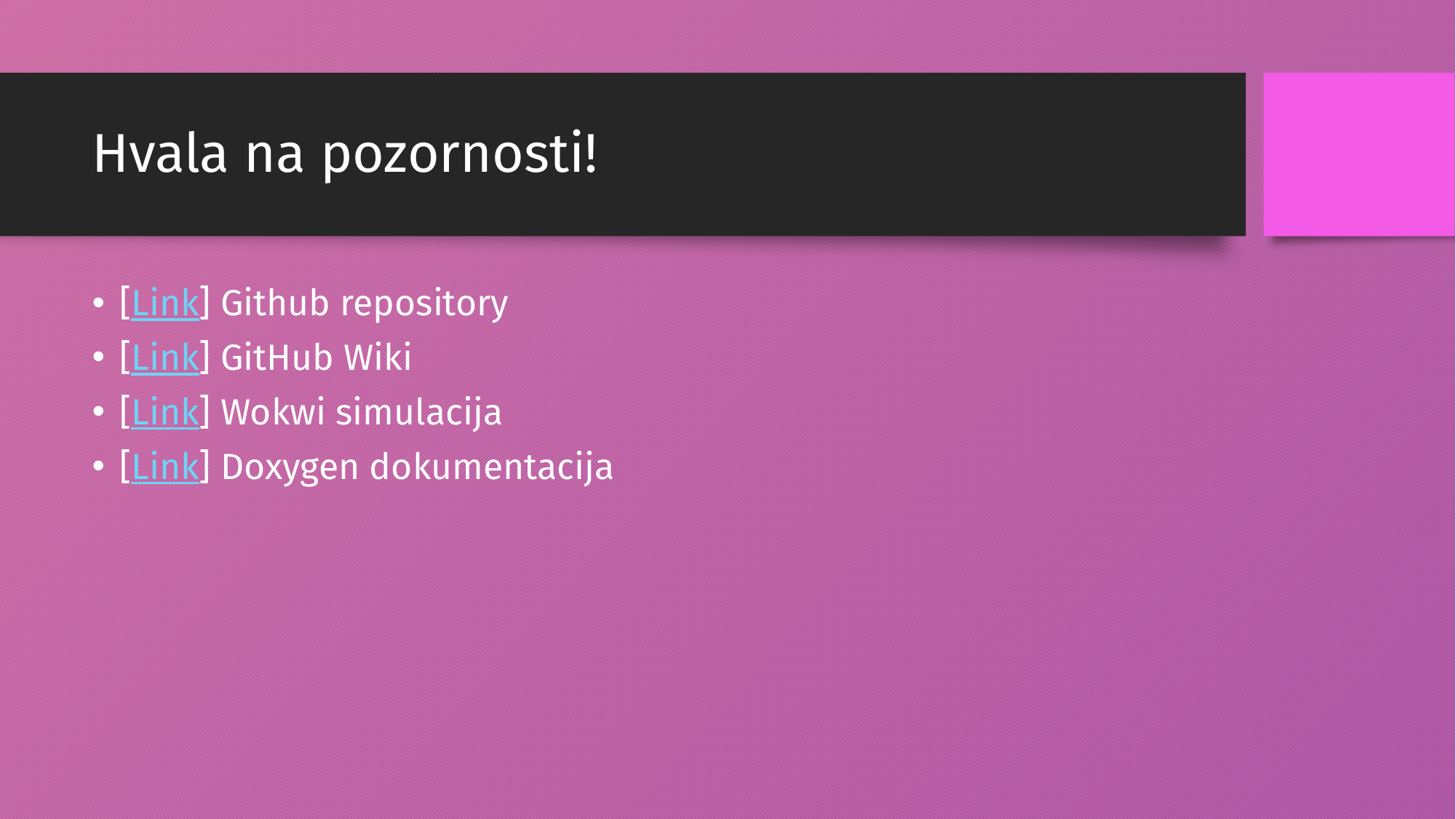

# Hvala na pozornosti!
[Link] Github repository
[Link] GitHub Wiki
[Link] Wokwi simulacija
[Link] Doxygen dokumentacija